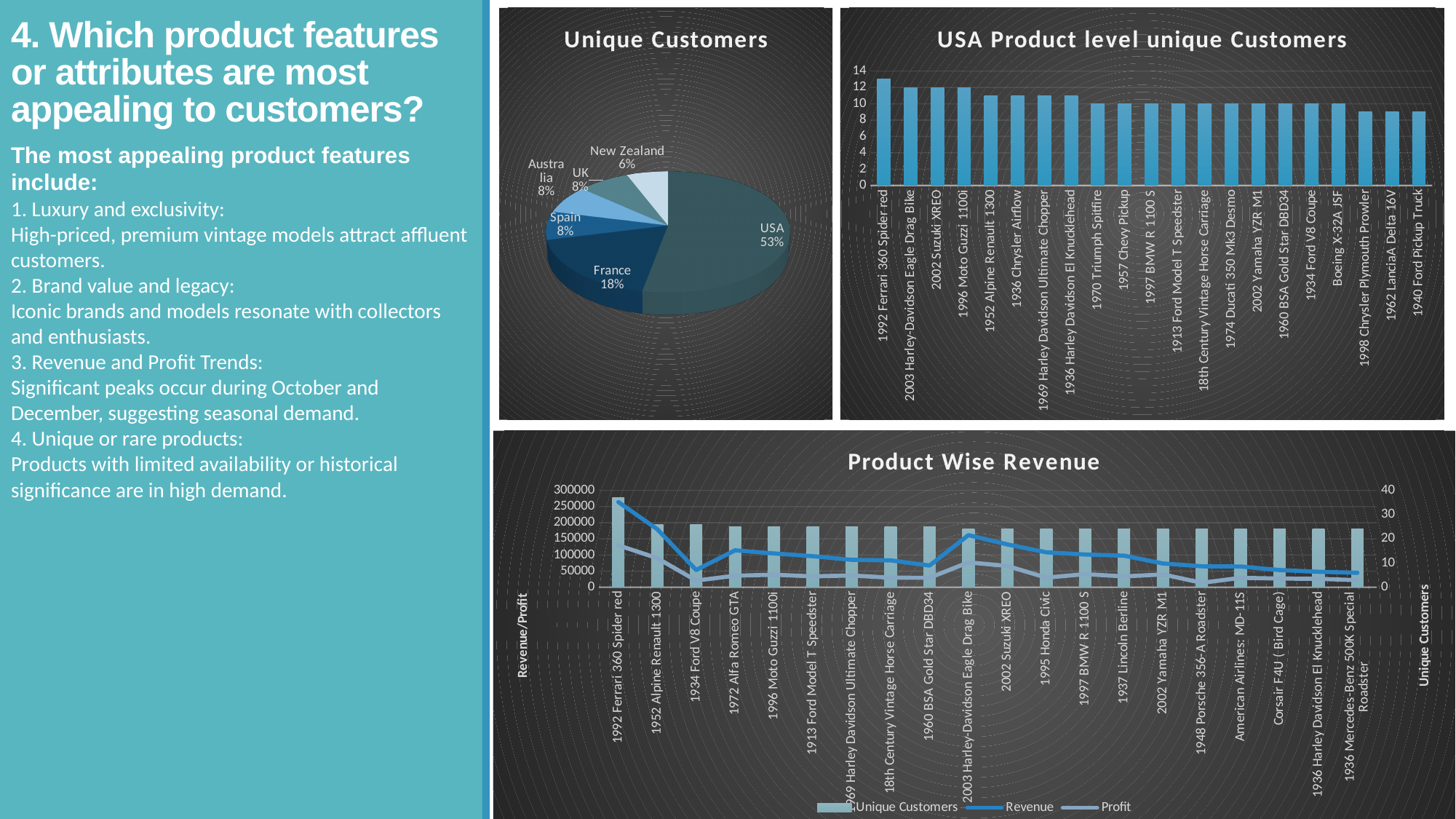

# 4. Which product features or attributes are most appealing to customers?

[unsupported chart]

### Chart: USA Product level unique Customers

| Category | Unique Customers |
|---|---|
| 1992 Ferrari 360 Spider red | 13.0 |
| 2003 Harley-Davidson Eagle Drag Bike | 12.0 |
| 2002 Suzuki XREO | 12.0 |
| 1996 Moto Guzzi 1100i | 12.0 |
| 1952 Alpine Renault 1300 | 11.0 |
| 1936 Chrysler Airflow | 11.0 |
| 1969 Harley Davidson Ultimate Chopper | 11.0 |
| 1936 Harley Davidson El Knucklehead | 11.0 |
| 1970 Triumph Spitfire | 10.0 |
| 1957 Chevy Pickup | 10.0 |
| 1997 BMW R 1100 S | 10.0 |
| 1913 Ford Model T Speedster | 10.0 |
| 18th Century Vintage Horse Carriage | 10.0 |
| 1974 Ducati 350 Mk3 Desmo | 10.0 |
| 2002 Yamaha YZR M1 | 10.0 |
| 1960 BSA Gold Star DBD34 | 10.0 |
| 1934 Ford V8 Coupe | 10.0 |
| Boeing X-32A JSF | 10.0 |
| 1998 Chrysler Plymouth Prowler | 9.0 |
| 1962 LanciaA Delta 16V | 9.0 |
| 1940 Ford Pickup Truck | 9.0 |
The most appealing product features include:
1. Luxury and exclusivity:
High-priced, premium vintage models attract affluent customers.
2. Brand value and legacy:
Iconic brands and models resonate with collectors and enthusiasts.
3. Revenue and Profit Trends:
Significant peaks occur during October and December, suggesting seasonal demand.
4. Unique or rare products:
Products with limited availability or historical significance are in high demand.

### Chart: Product Wise Revenue

| Category | Unique Customers | Revenue | Profit |
|---|---|---|---|
| 1992 Ferrari 360 Spider red | 37.0 | 264132.779999999 | 130144.779999999 |
| 1952 Alpine Renault 1300 | 26.0 | 179945.96 | 90139.5799999999 |
| 1934 Ford V8 Coupe | 26.0 | 53429.7 | 20659.8 |
| 1972 Alfa Romeo GTA | 25.0 | 114351.519999999 | 35782.96 |
| 1996 Moto Guzzi 1100i | 25.0 | 104753.619999999 | 38937.16 |
| 1913 Ford Model T Speedster | 25.0 | 96302.38 | 33820.54 |
| 1969 Harley Davidson Ultimate Chopper | 25.0 | 84915.3899999999 | 36544.6799999999 |
| 18th Century Vintage Horse Carriage | 25.0 | 83261.33 | 29445.69 |
| 1960 BSA Gold Star DBD34 | 25.0 | 67193.4899999999 | 29313.69 |
| 2003 Harley-Davidson Eagle Drag Bike | 24.0 | 161576.48 | 77018.9 |
| 2002 Suzuki XREO | 24.0 | 132730.43 | 65996.54 |
| 1995 Honda Civic | 24.0 | 108313.68 | 29821.6399999999 |
| 1997 BMW R 1100 S | 24.0 | 101440.44 | 40702.1599999999 |
| 1937 Lincoln Berline | 24.0 | 97900.08 | 33642.8799999999 |
| 2002 Yamaha YZR M1 | 24.0 | 73670.6399999999 | 39774.0 |
| 1948 Porsche 356-A Roadster | 24.0 | 64897.1399999999 | 13746.04 |
| American Airlines: MD-11S | 24.0 | 64228.7 | 29191.8799999999 |
| Corsair F4U ( Bird Cage) | 24.0 | 53358.51 | 27011.19 |
| 1936 Harley Davidson El Knucklehead | 24.0 | 47877.72 | 25852.65 |
| 1936 Mercedes-Benz 500K Special Roadster | 24.0 | 44892.2899999999 | 22209.19 |